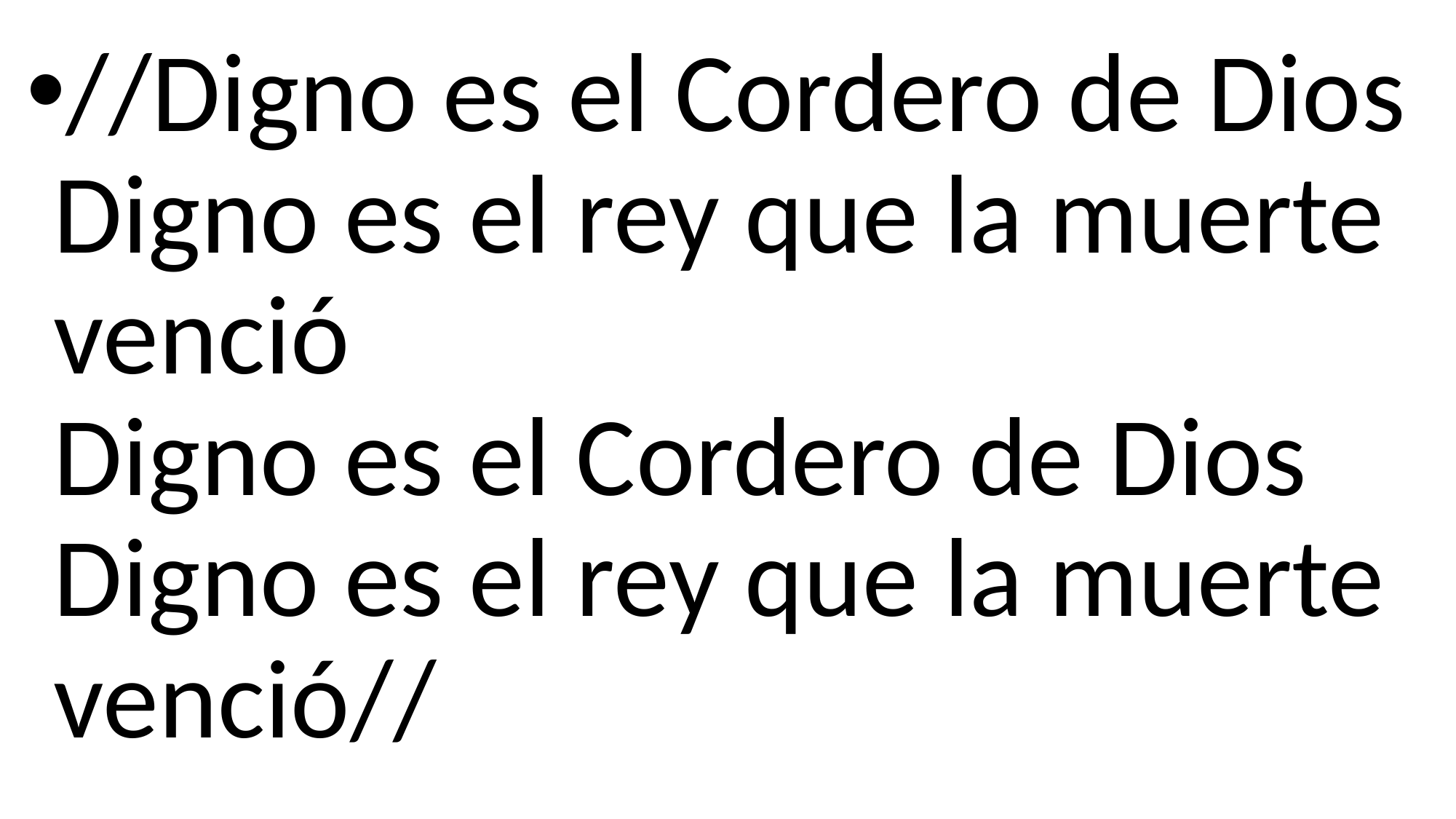

//Digno es el Cordero de Dios
Digno es el rey que la muerte venció
Digno es el Cordero de Dios
Digno es el rey que la muerte venció//